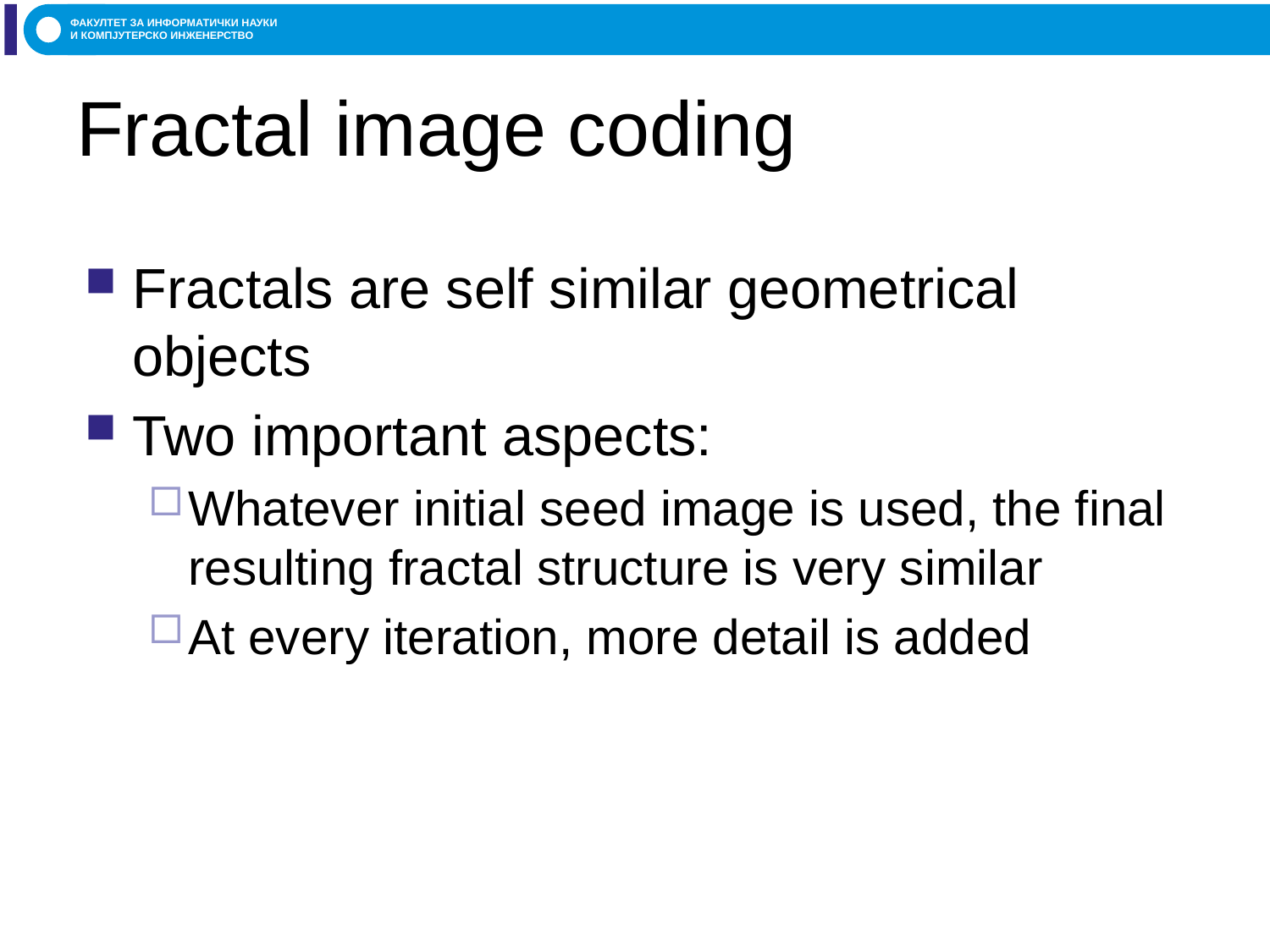

# Fractal image coding
Fractals are self similar geometrical objects
Two important aspects:
Whatever initial seed image is used, the final resulting fractal structure is very similar
At every iteration, more detail is added